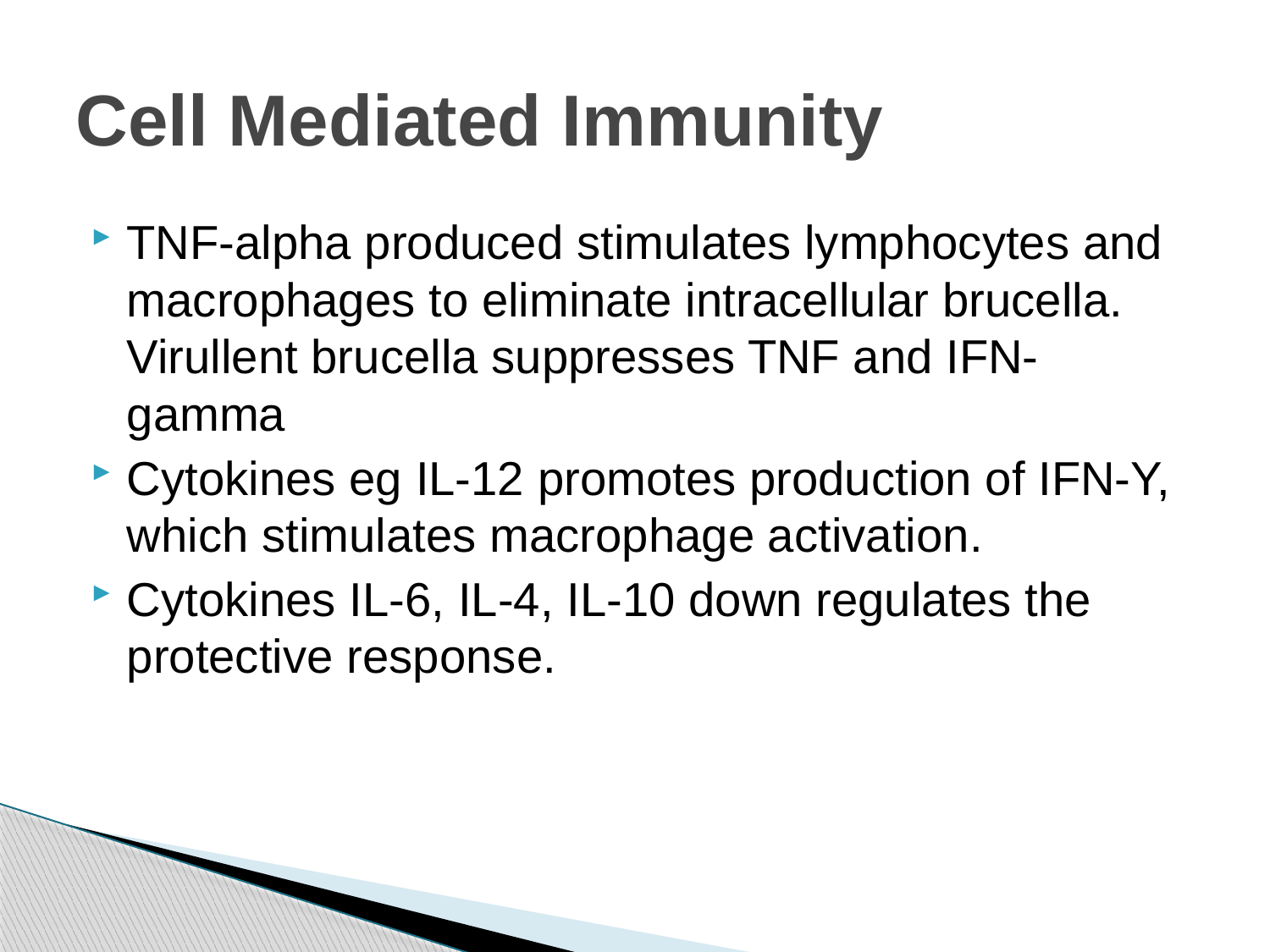

# Cell Mediated Immunity
TNF-alpha produced stimulates lymphocytes and macrophages to eliminate intracellular brucella. Virullent brucella suppresses TNF and IFN-gamma
Cytokines eg IL-12 promotes production of IFN-Y, which stimulates macrophage activation.
Cytokines IL-6, IL-4, IL-10 down regulates the protective response.